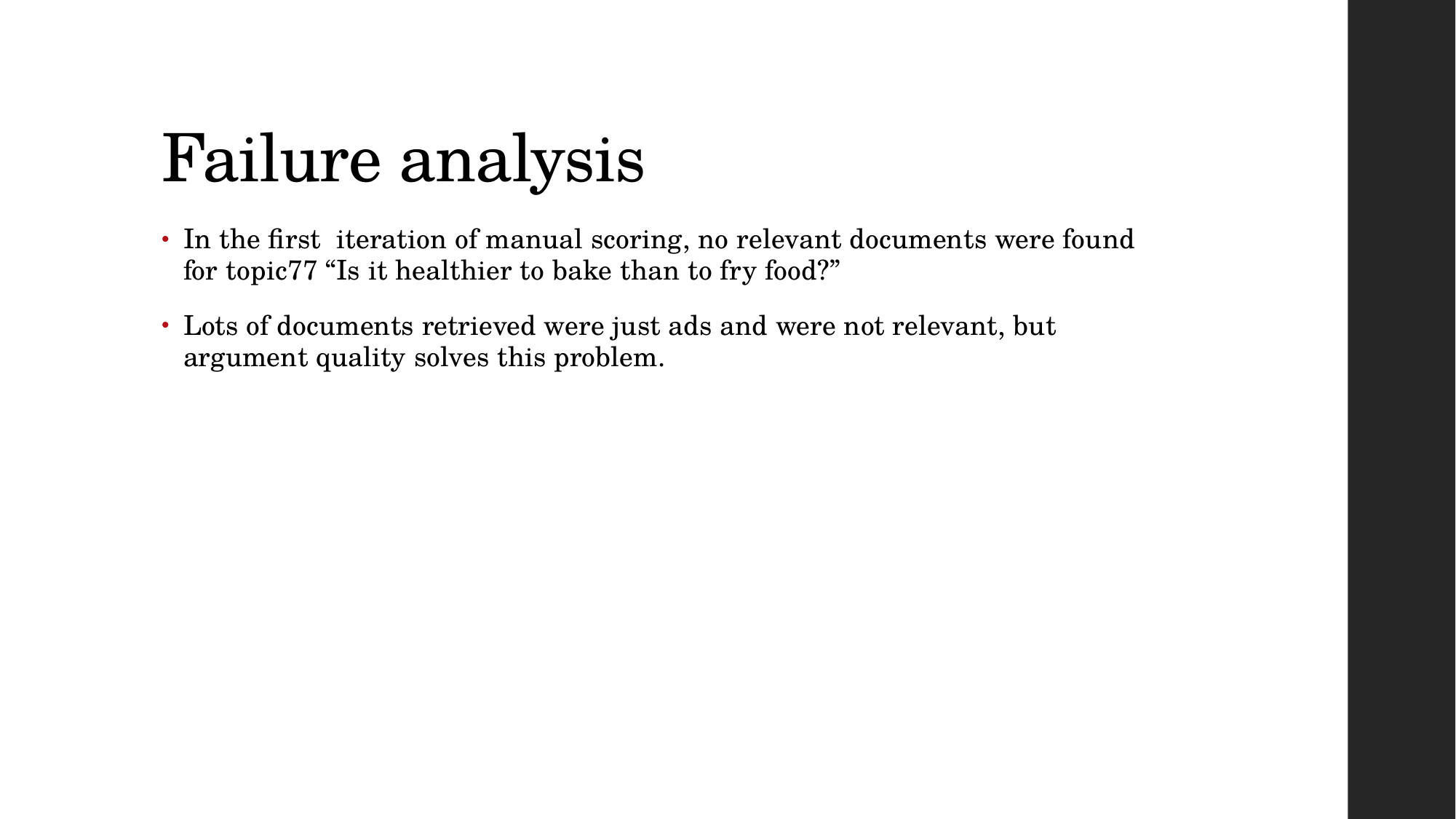

# Failure analysis
In the first  iteration of manual scoring, no relevant documents were found  for topic77 “Is it healthier to bake than to fry food?”
Lots of documents retrieved were just ads and were not relevant, but argument quality solves this problem.